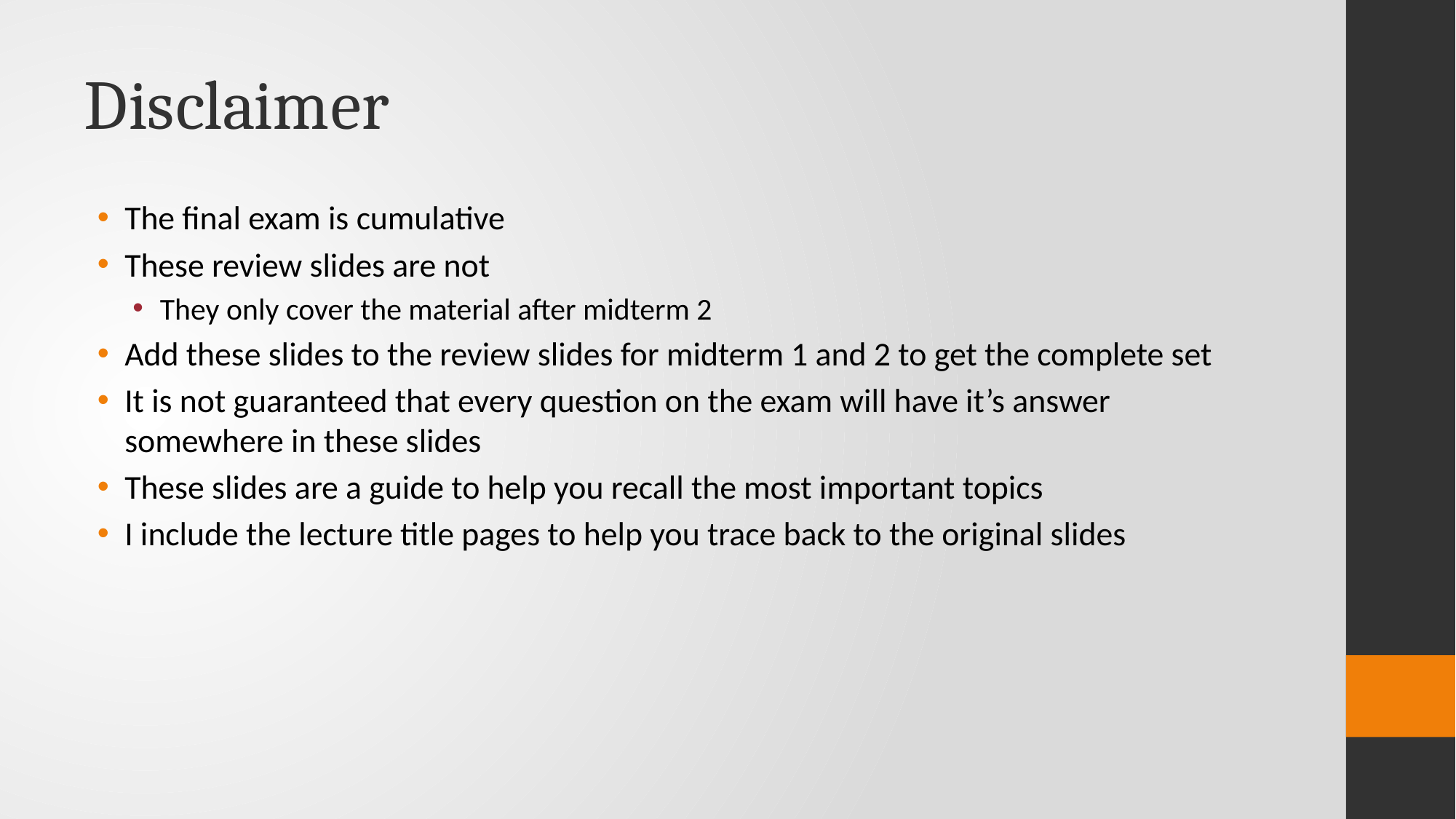

# Disclaimer
The final exam is cumulative
These review slides are not
They only cover the material after midterm 2
Add these slides to the review slides for midterm 1 and 2 to get the complete set
It is not guaranteed that every question on the exam will have it’s answer somewhere in these slides
These slides are a guide to help you recall the most important topics
I include the lecture title pages to help you trace back to the original slides